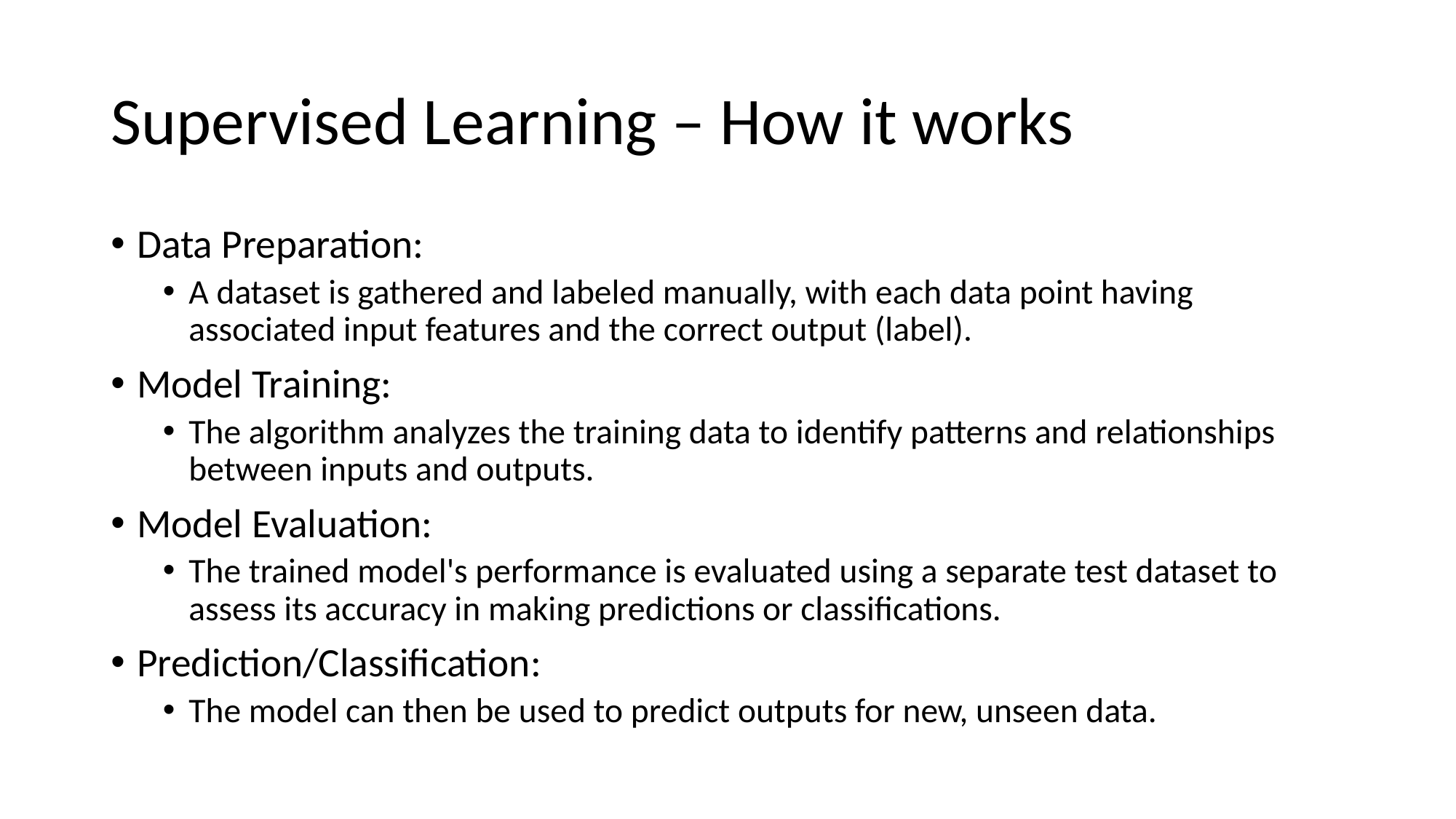

# Supervised Learning – How it works
Data Preparation:
A dataset is gathered and labeled manually, with each data point having associated input features and the correct output (label).
Model Training:
The algorithm analyzes the training data to identify patterns and relationships between inputs and outputs.
Model Evaluation:
The trained model's performance is evaluated using a separate test dataset to assess its accuracy in making predictions or classifications.
Prediction/Classification:
The model can then be used to predict outputs for new, unseen data.